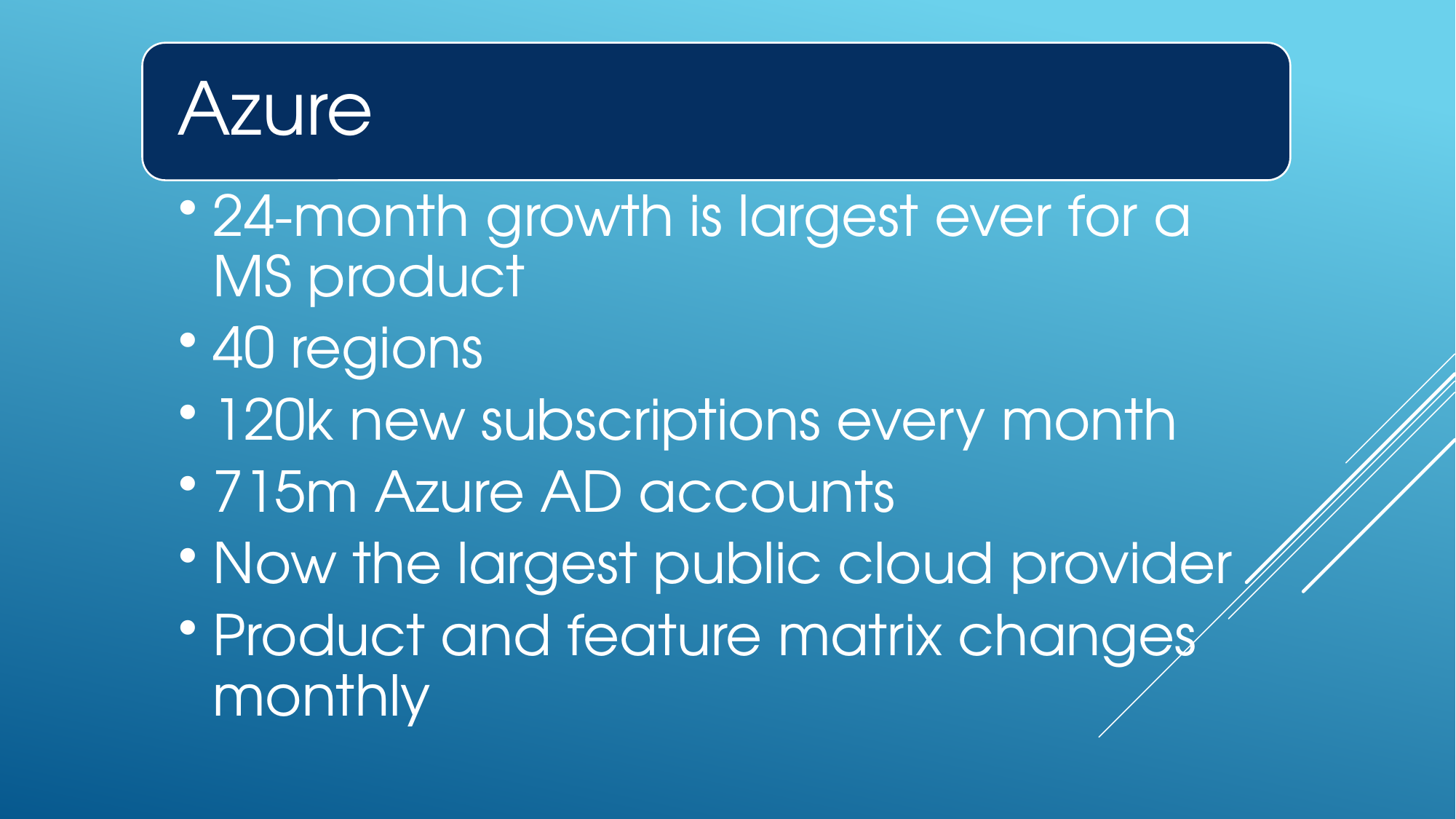

Azure
24-month growth is largest ever for a MS product
40 regions
120k new subscriptions every month
715m Azure AD accounts
Now the largest public cloud provider
Product and feature matrix changes monthly